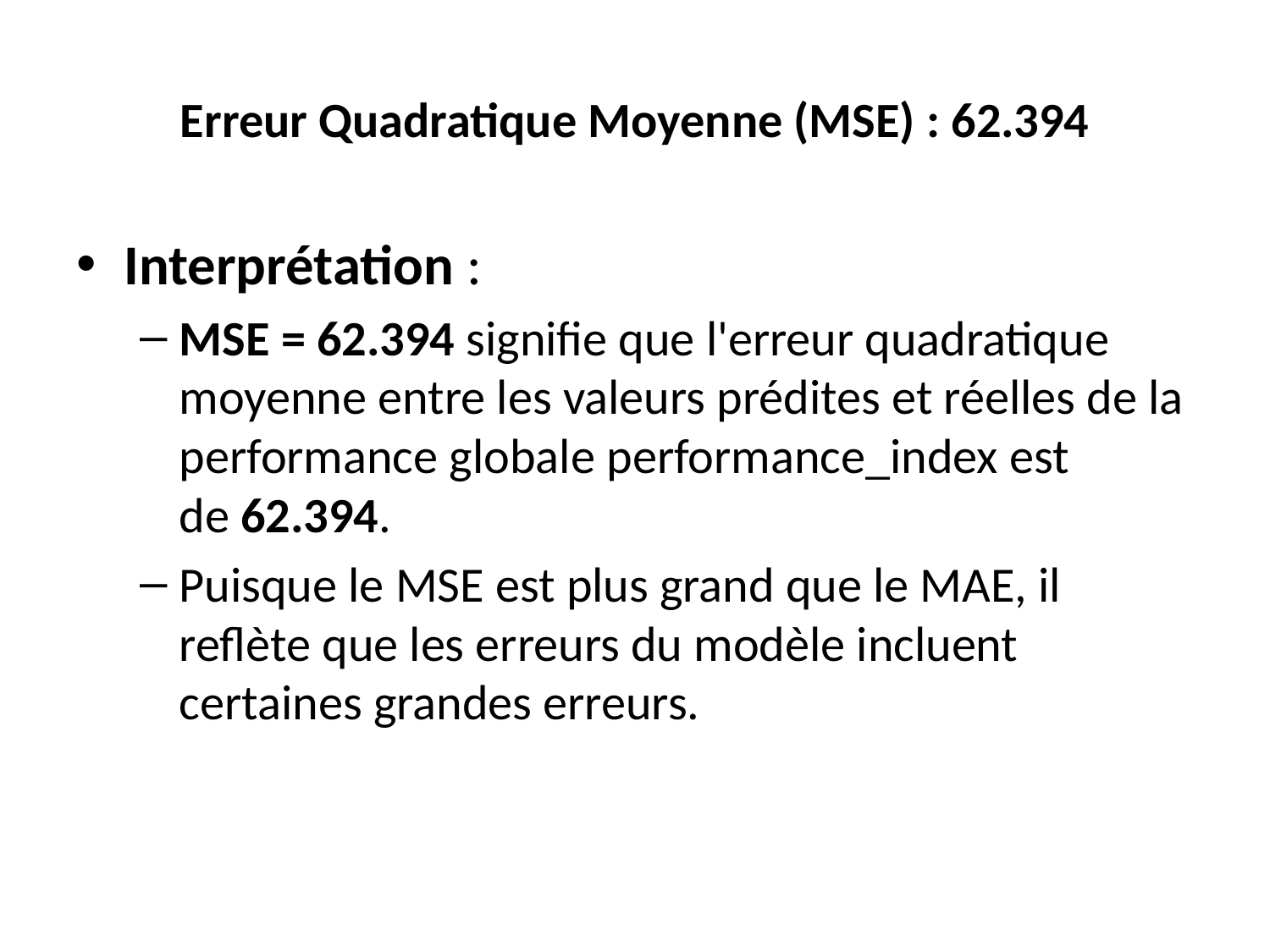

# Erreur Quadratique Moyenne (MSE) : 62.394
Interprétation :
MSE = 62.394 signifie que l'erreur quadratique moyenne entre les valeurs prédites et réelles de la performance globale performance_index est de 62.394.
Puisque le MSE est plus grand que le MAE, il reflète que les erreurs du modèle incluent certaines grandes erreurs.